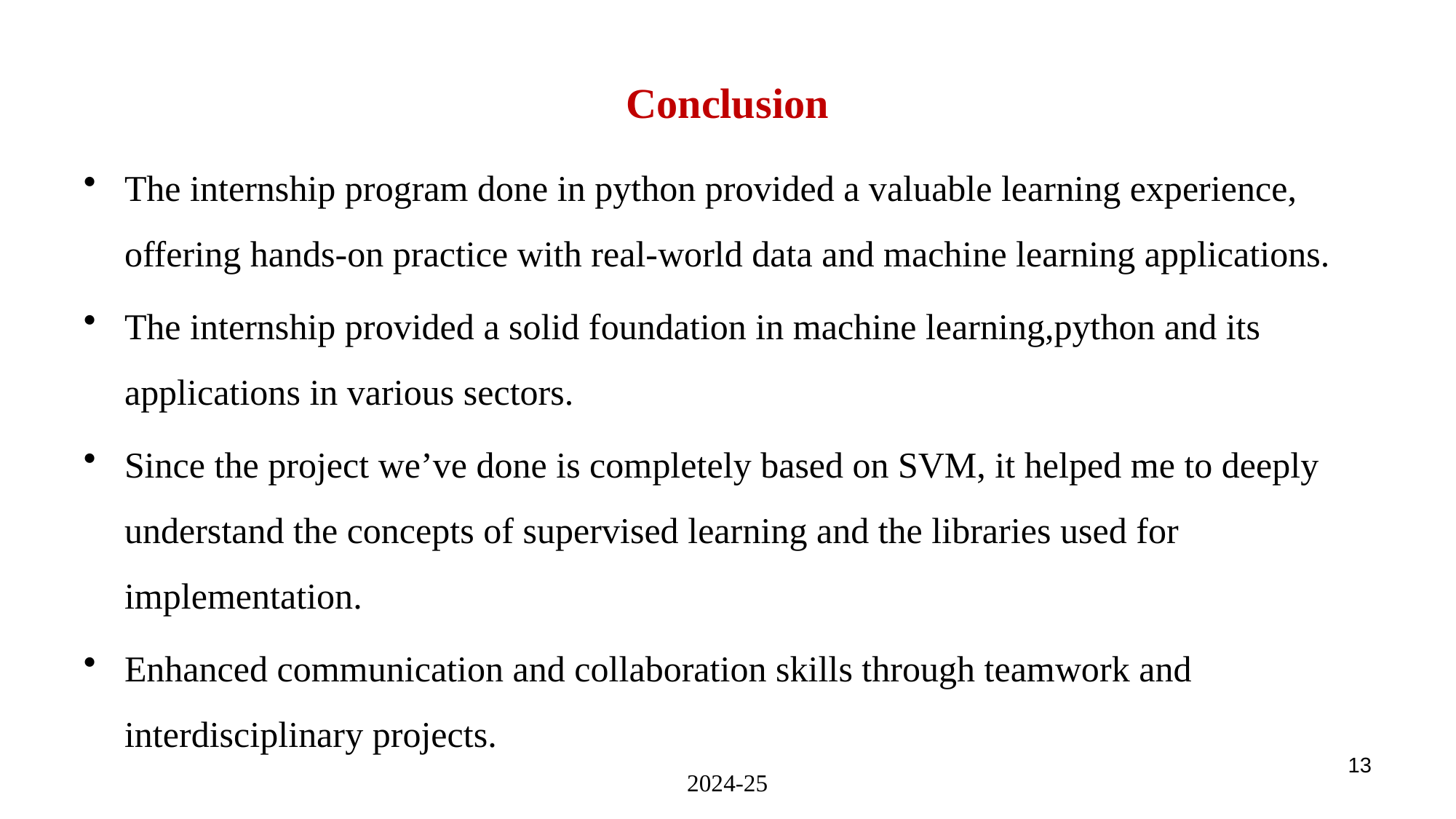

# Conclusion
The internship program done in python provided a valuable learning experience, offering hands-on practice with real-world data and machine learning applications.
The internship provided a solid foundation in machine learning,python and its applications in various sectors.
Since the project we’ve done is completely based on SVM, it helped me to deeply understand the concepts of supervised learning and the libraries used for    implementation.
Enhanced communication and collaboration skills through teamwork and interdisciplinary projects.
13
2024-25